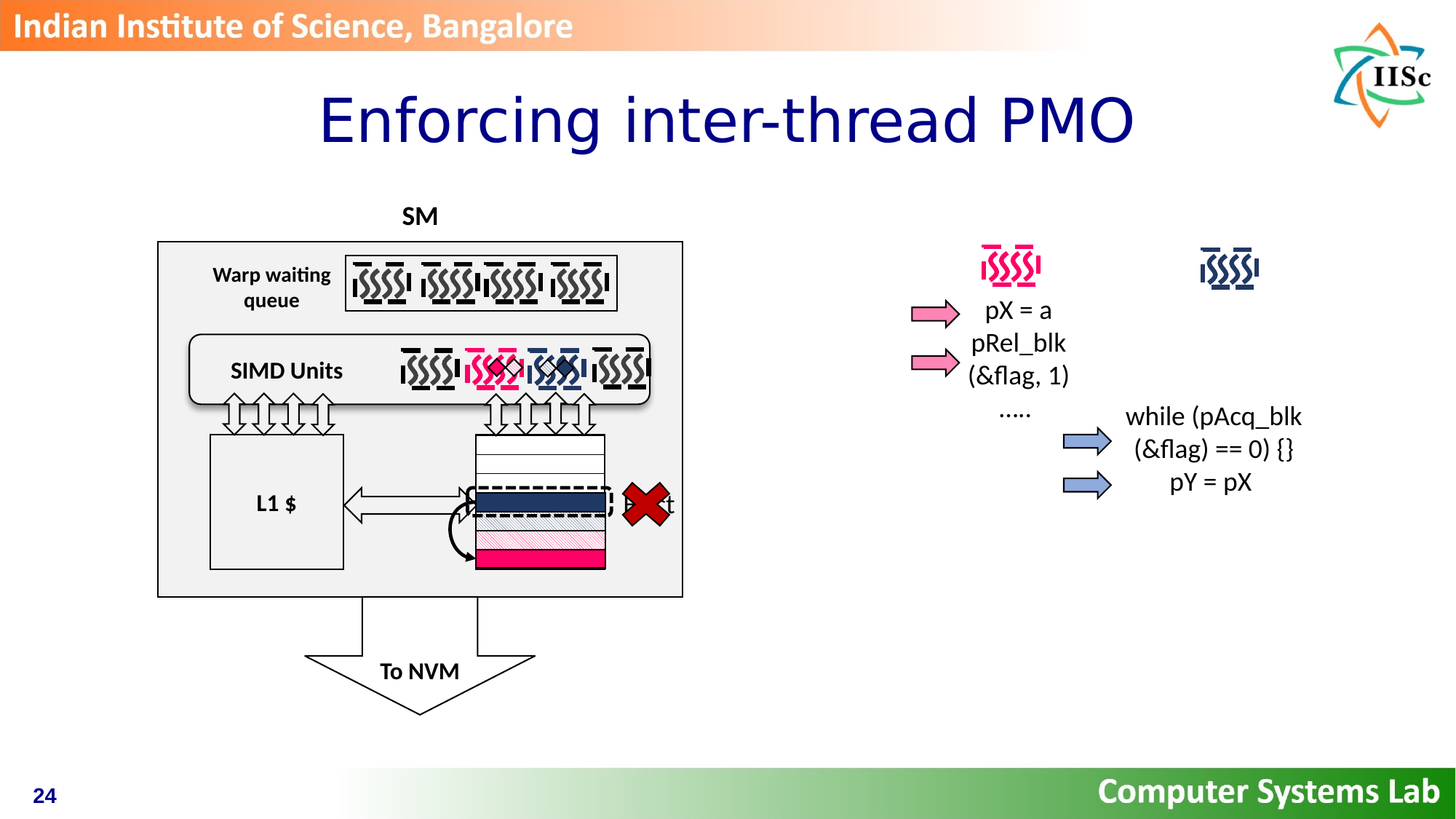

# Enforcing inter-thread PMO
SM

Warp waiting queue

pX = a
pRel_blk
(&flag, 1)
…..

     SIMD Units

while (pAcq_blk
(&flag) == 0) {}
pY = pX

L1 $

Evict

To NVM
24